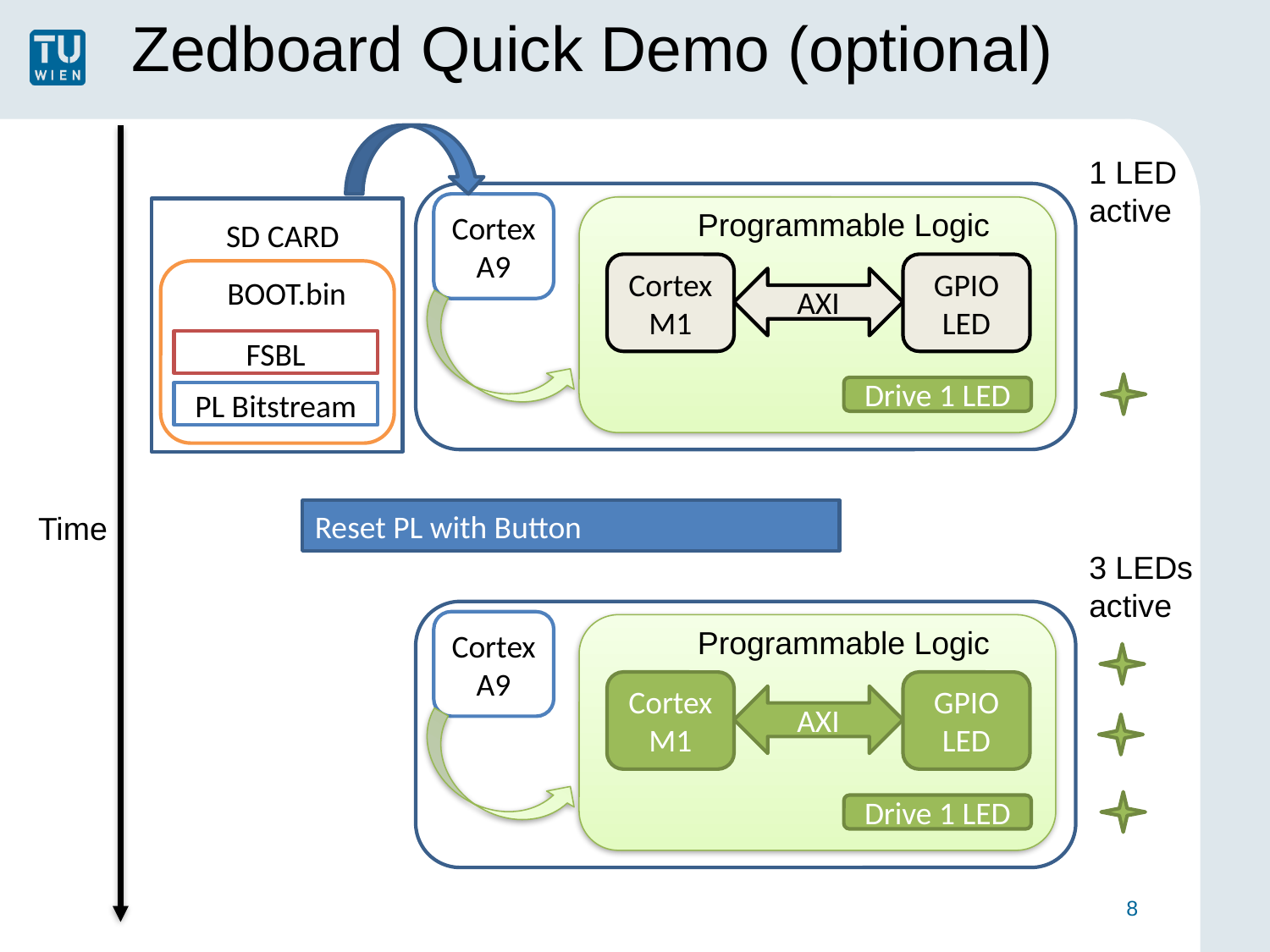

# Zedboard Quick Demo (optional)

Cortex A9

Programmable Logic
GPIO LED
Cortex M1
AXI

Drive 1 LED
1 LED
active

SD CARD

BOOT.bin
FSBL
PL Bitstream
Reset PL with Button
Time
3 LEDs
active

Cortex A9

Programmable Logic

GPIO LED
Cortex M1
AXI

Drive 1 LED
8